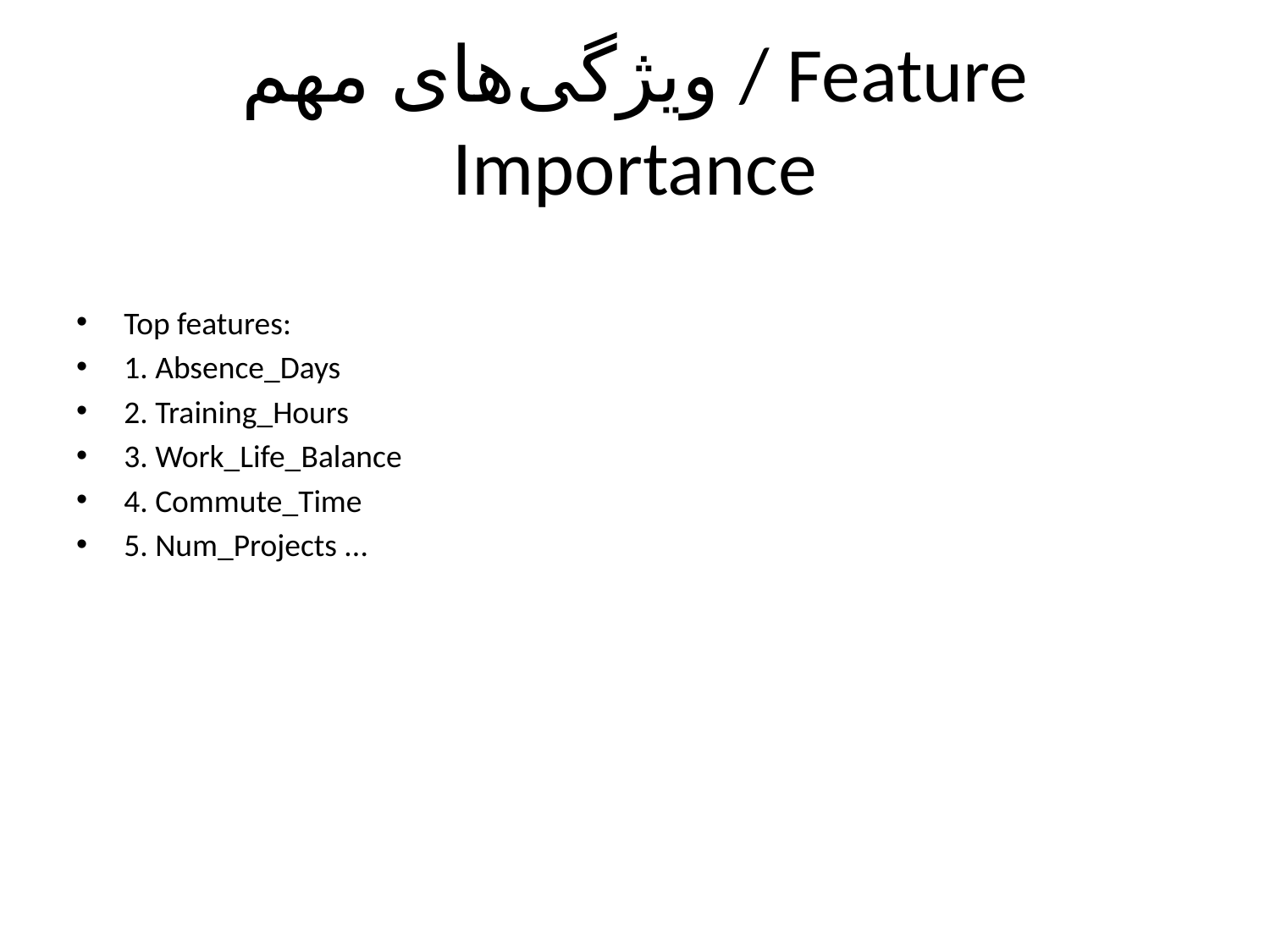

# ویژگی‌های مهم / Feature Importance

Top features:
1. Absence_Days
2. Training_Hours
3. Work_Life_Balance
4. Commute_Time
5. Num_Projects ...